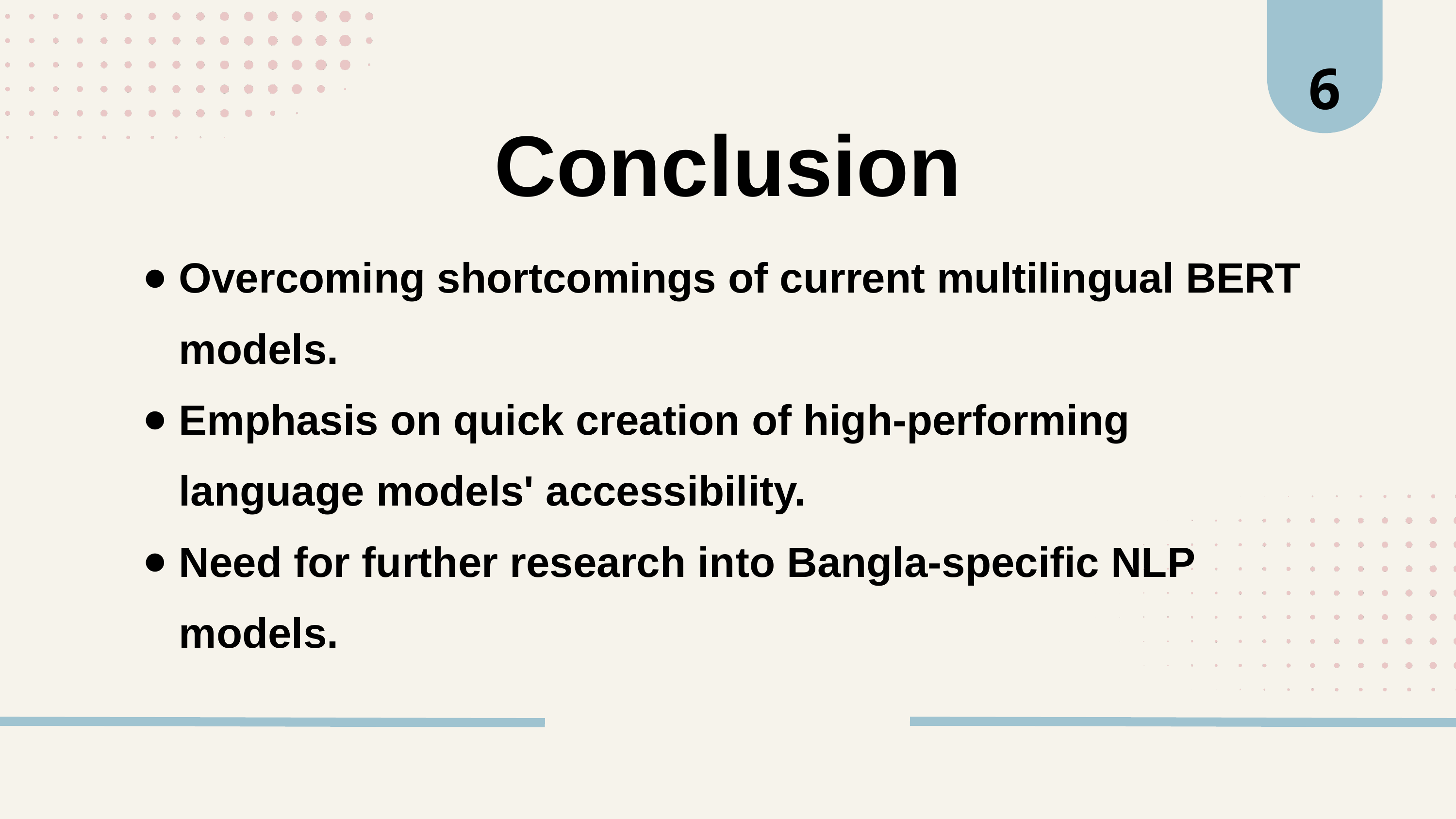

6
Conclusion

Overcoming shortcomings of current multilingual BERT models.
Emphasis on quick creation of high-performing language models' accessibility.
Need for further research into Bangla-specific NLP models.